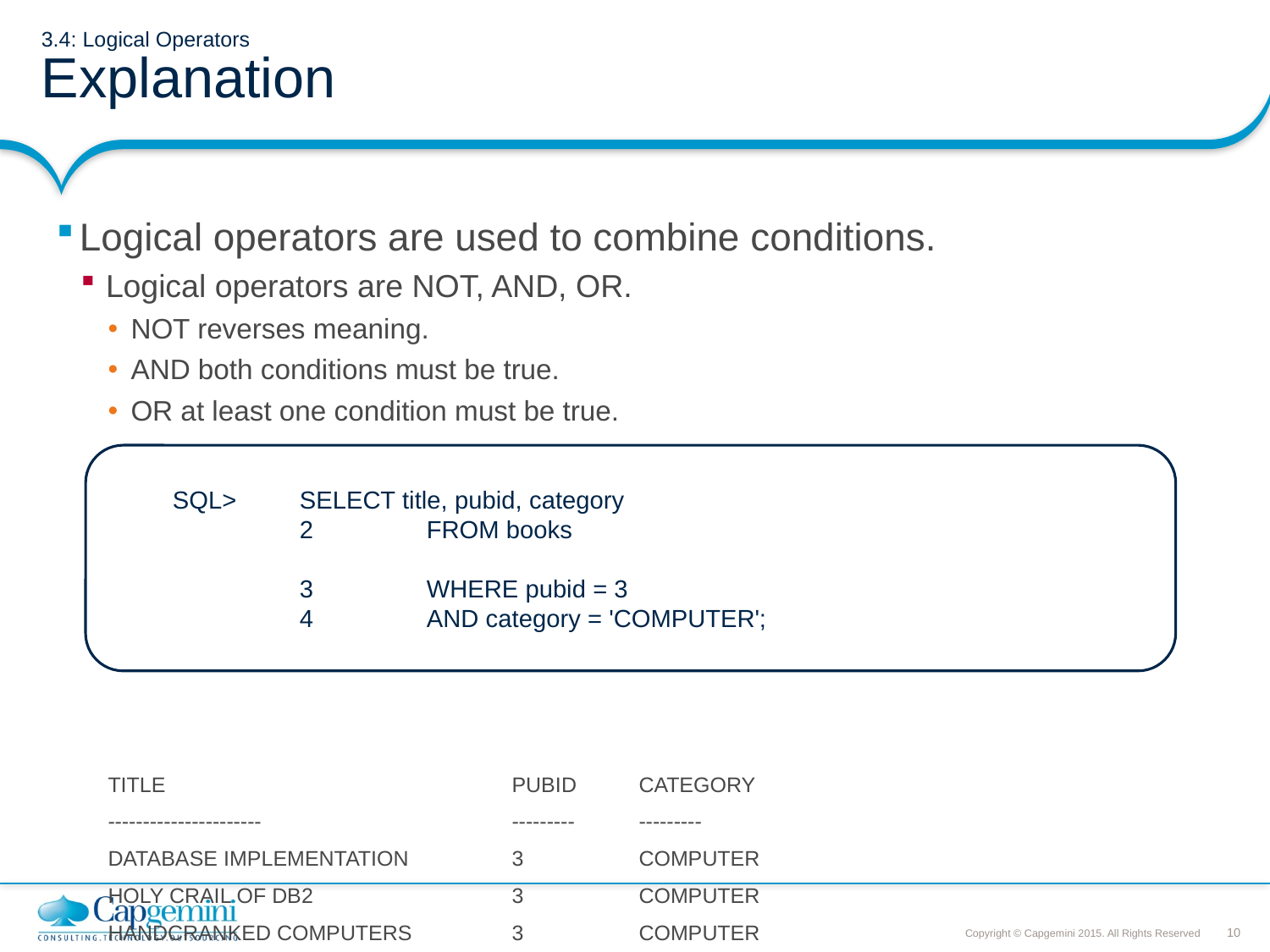

# 3.4: Logical Operators Explanation
Logical operators are used to combine conditions.
Logical operators are NOT, AND, OR.
NOT reverses meaning.
AND both conditions must be true.
OR at least one condition must be true.

TITLE			PUBID	CATEGORY
----------------------		---------	---------
DATABASE IMPLEMENTATION	3	COMPUTER
HOLY CRAIL OF DB2		3	COMPUTER
HANDCRANKED COMPUTERS	3	COMPUTER
SQL>	SELECT title, pubid, category
	2	FROM books

	3	WHERE pubid = 3
	4	AND category = 'COMPUTER';